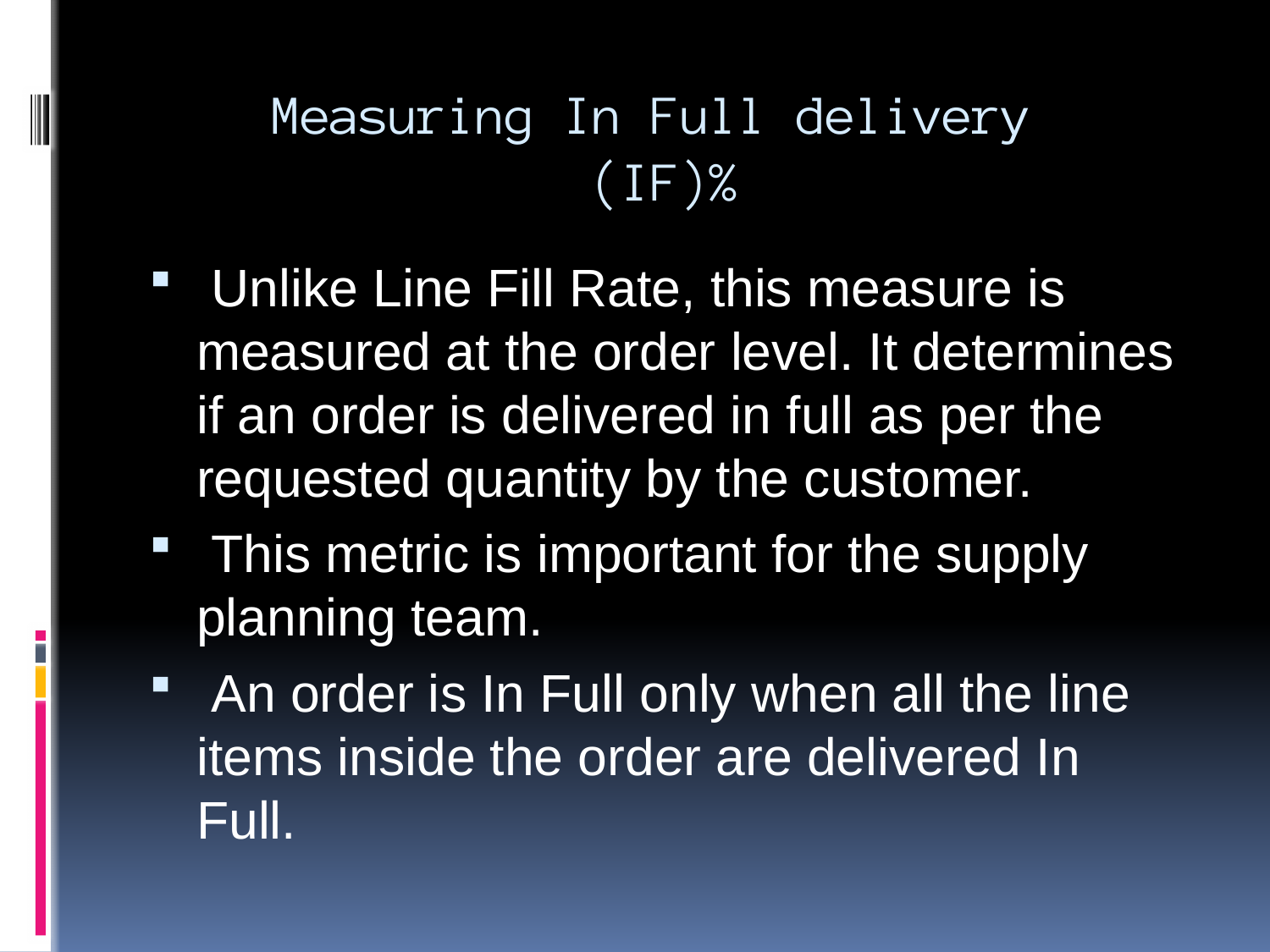

# Measuring In Full delivery (IF)%
 Unlike Line Fill Rate, this measure is measured at the order level. It determines if an order is delivered in full as per the requested quantity by the customer.
 This metric is important for the supply planning team.
 An order is In Full only when all the line items inside the order are delivered In Full.